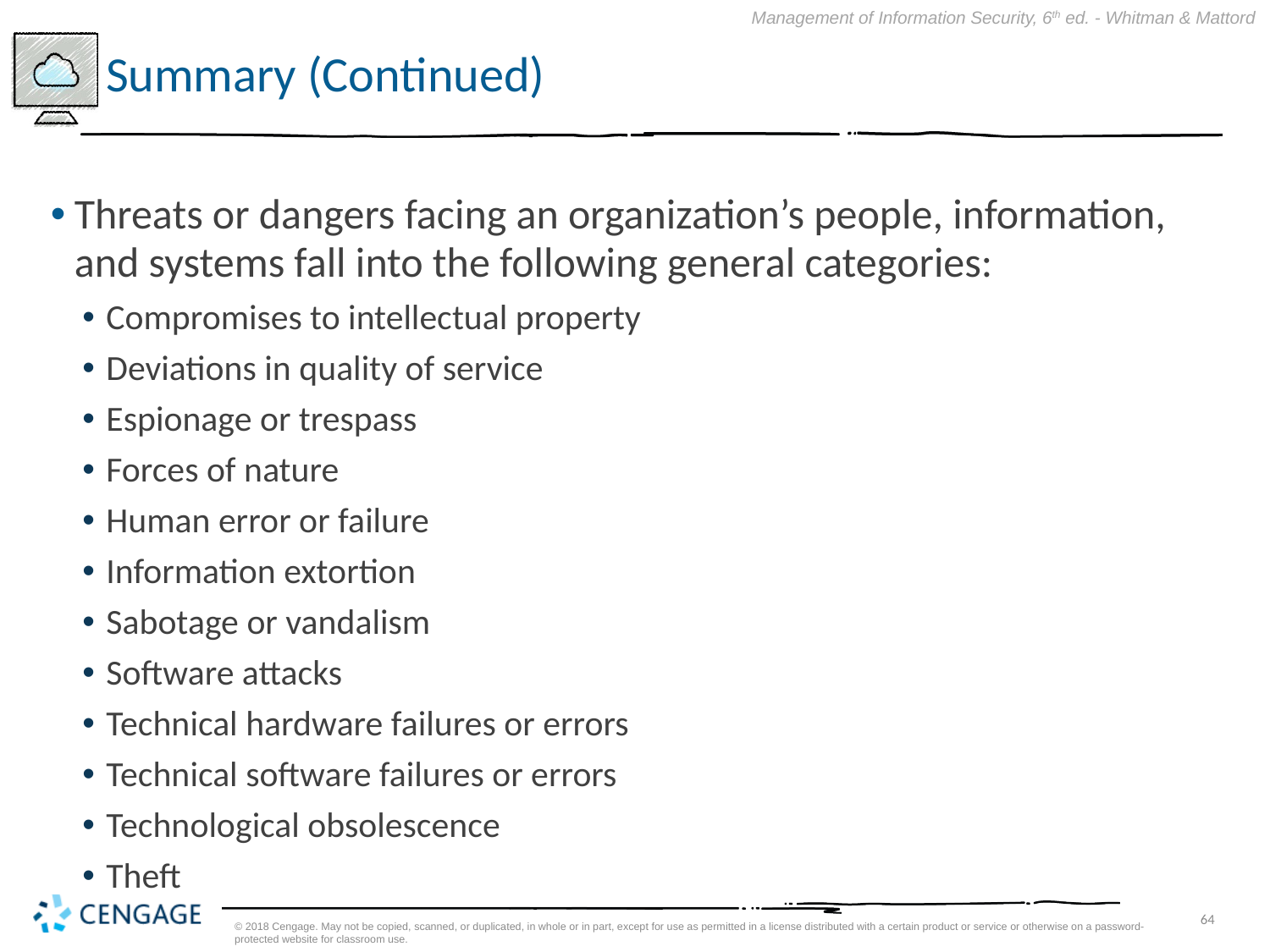

# Summary (Continued)
Threats or dangers facing an organization’s people, information, and systems fall into the following general categories:
Compromises to intellectual property
Deviations in quality of service
Espionage or trespass
Forces of nature
Human error or failure
Information extortion
Sabotage or vandalism
Software attacks
Technical hardware failures or errors
Technical software failures or errors
Technological obsolescence
Theft